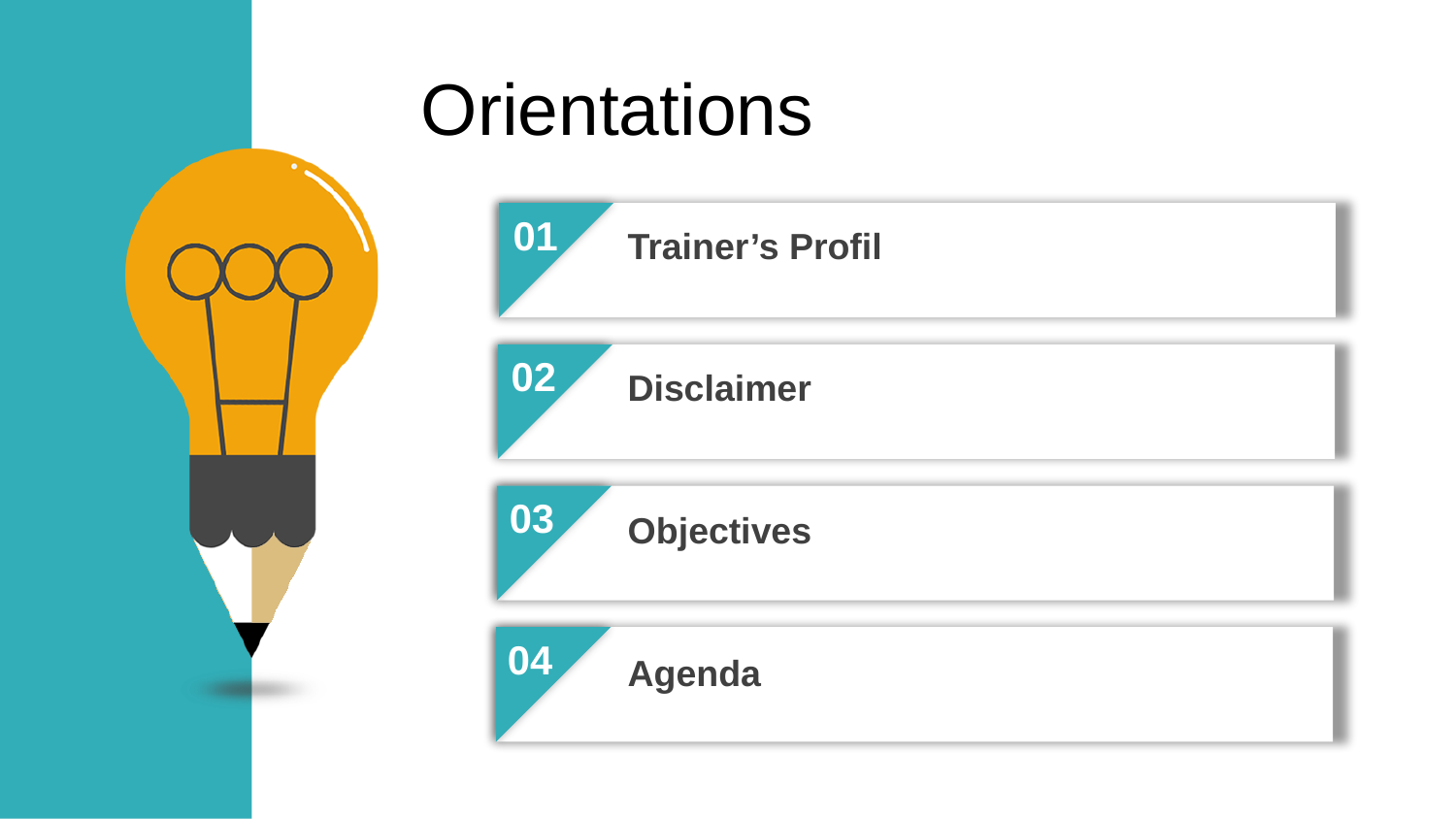

Orientations

01
Trainer’s Profil
02

Disclaimer
03

Objectives

04
Agenda